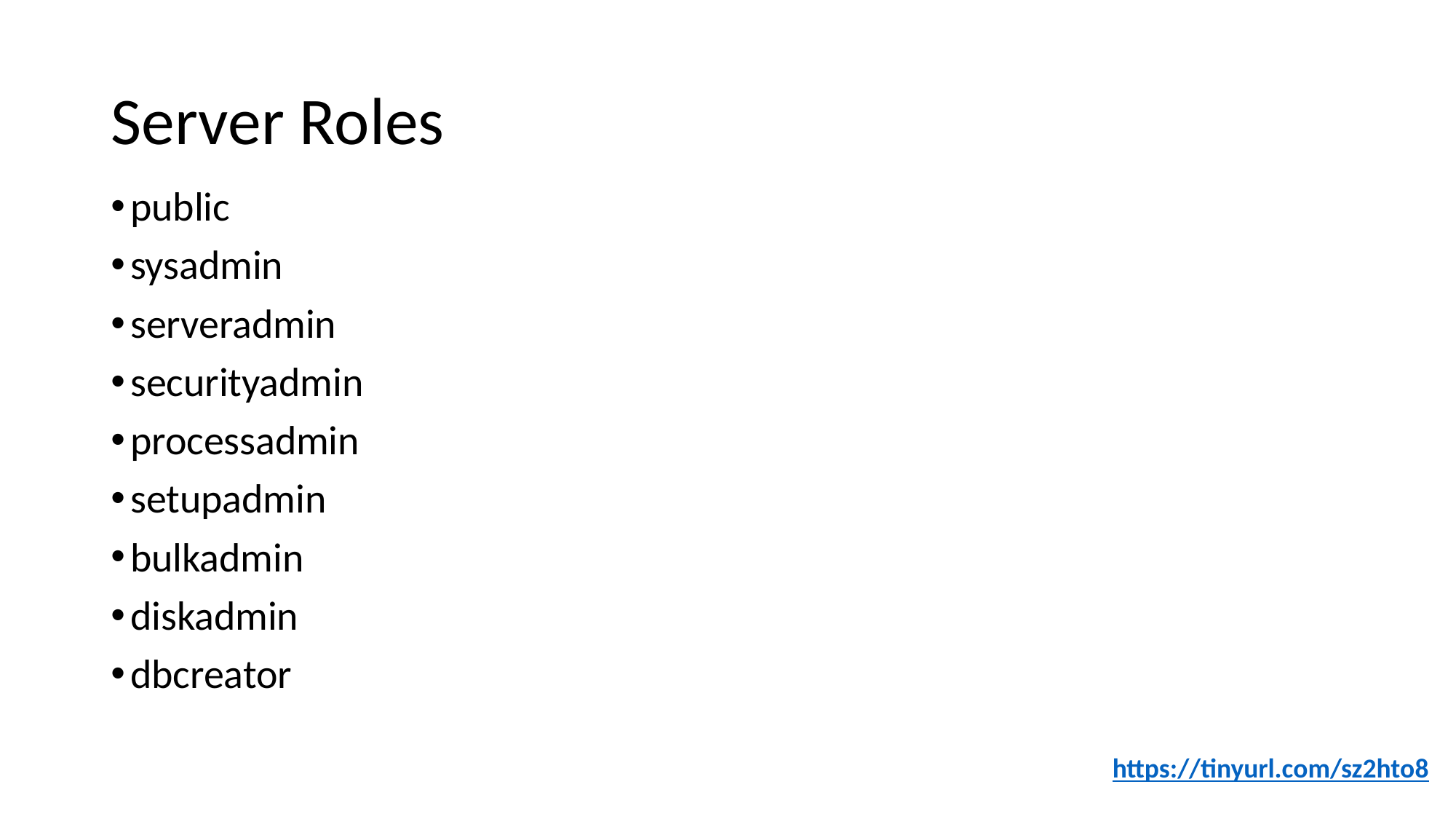

# Server Roles
public
sysadmin
serveradmin
securityadmin
processadmin
setupadmin
bulkadmin
diskadmin
dbcreator

https://tinyurl.com/sz2hto8